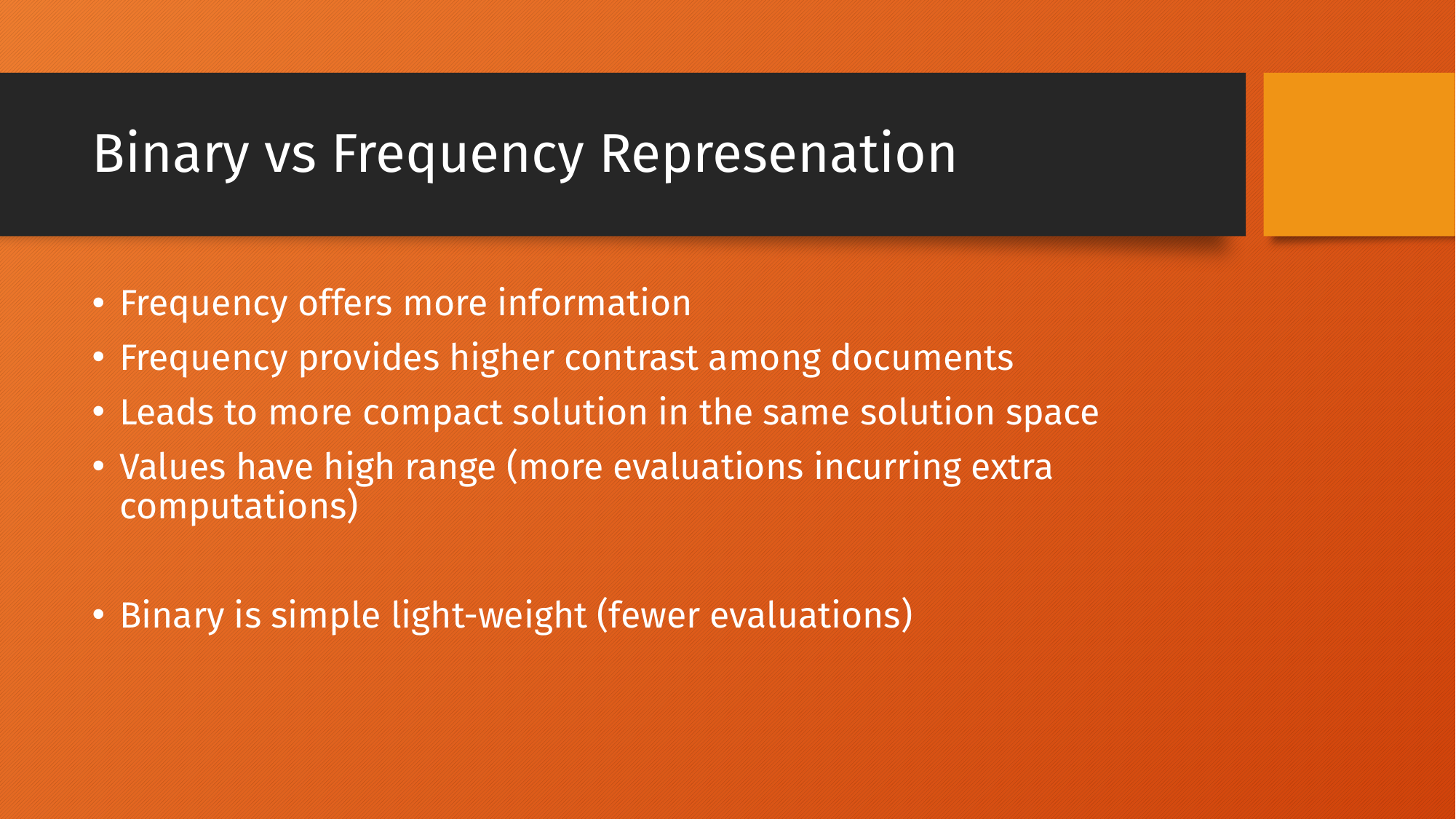

# Binary vs Frequency Represenation
Frequency offers more information
Frequency provides higher contrast among documents
Leads to more compact solution in the same solution space
Values have high range (more evaluations incurring extra computations)

Binary is simple light-weight (fewer evaluations)